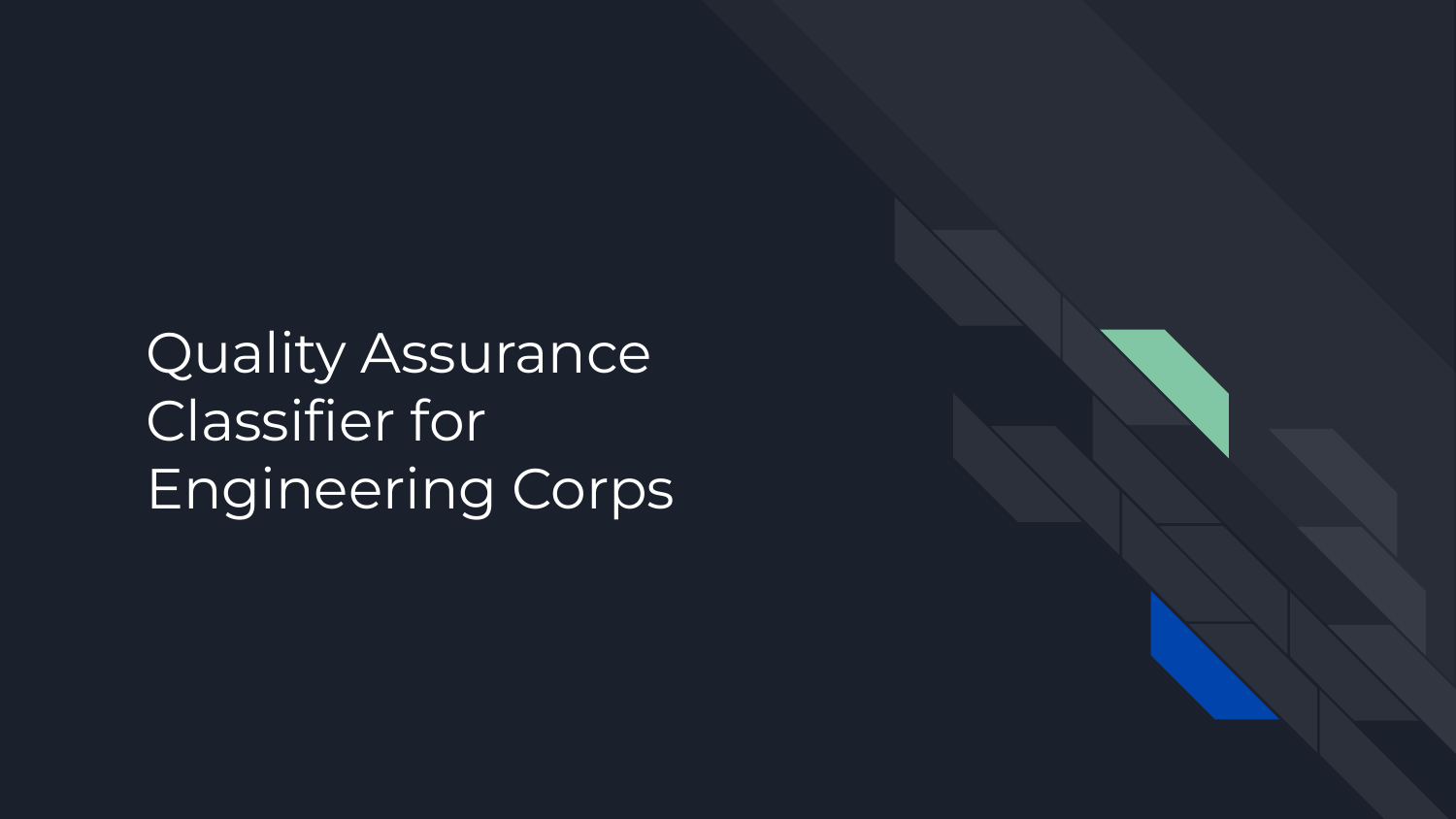

# Quality Assurance Classifier for Engineering Corps